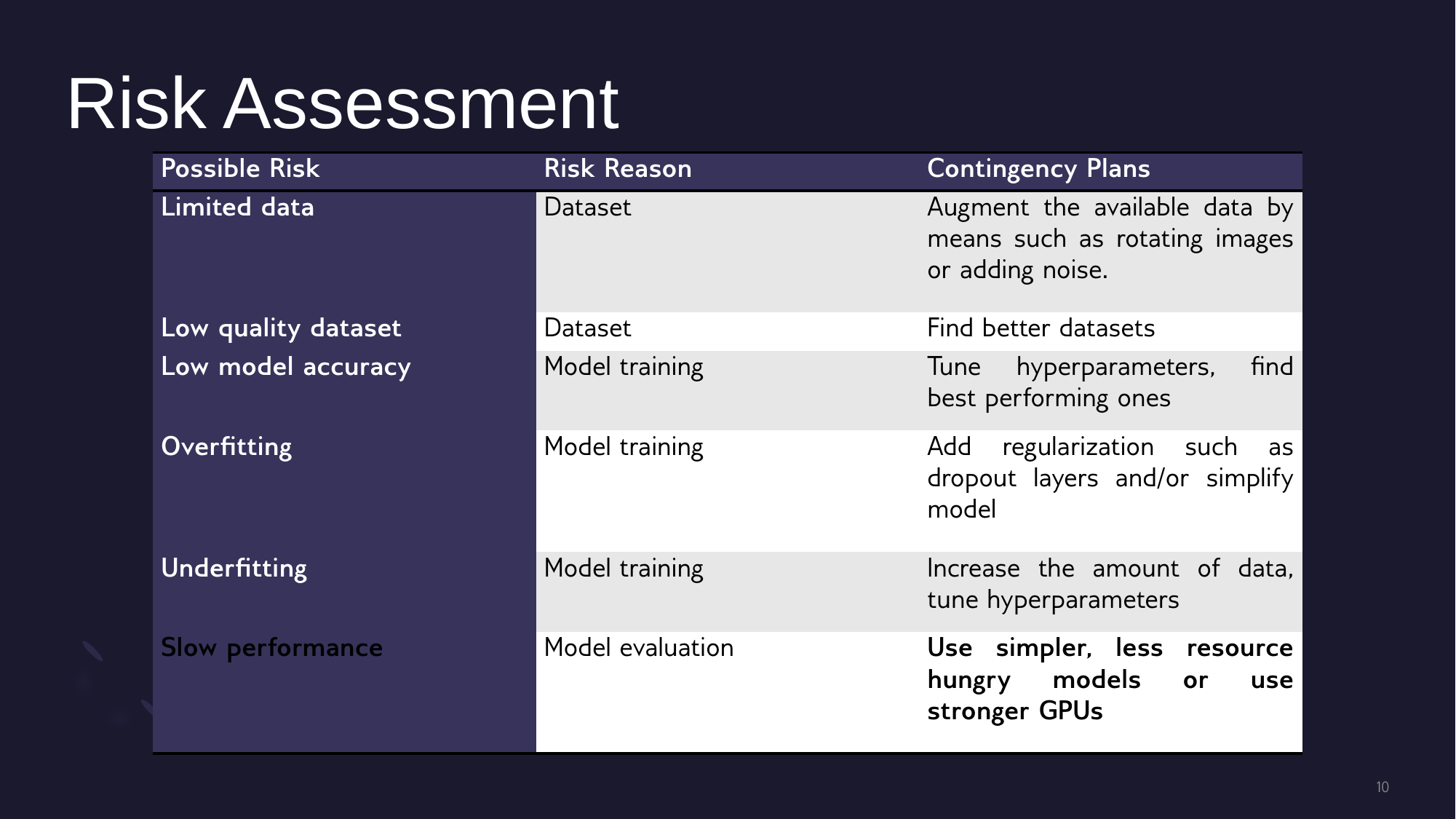

# Risk Assessment
| Possible Risk | Risk Reason | Contingency Plans |
| --- | --- | --- |
| Limited data | Dataset | Augment the available data by means such as rotating images or adding noise. |
| Low quality dataset | Dataset | Find better datasets |
| Low model accuracy | Model training | Tune hyperparameters, find best performing ones |
| Overfitting | Model training | Add regularization such as dropout layers and/or simplify model |
| Underfitting | Model training | Increase the amount of data, tune hyperparameters |
| Slow performance | Model evaluation | Use simpler, less resource hungry models or use stronger GPUs |
10